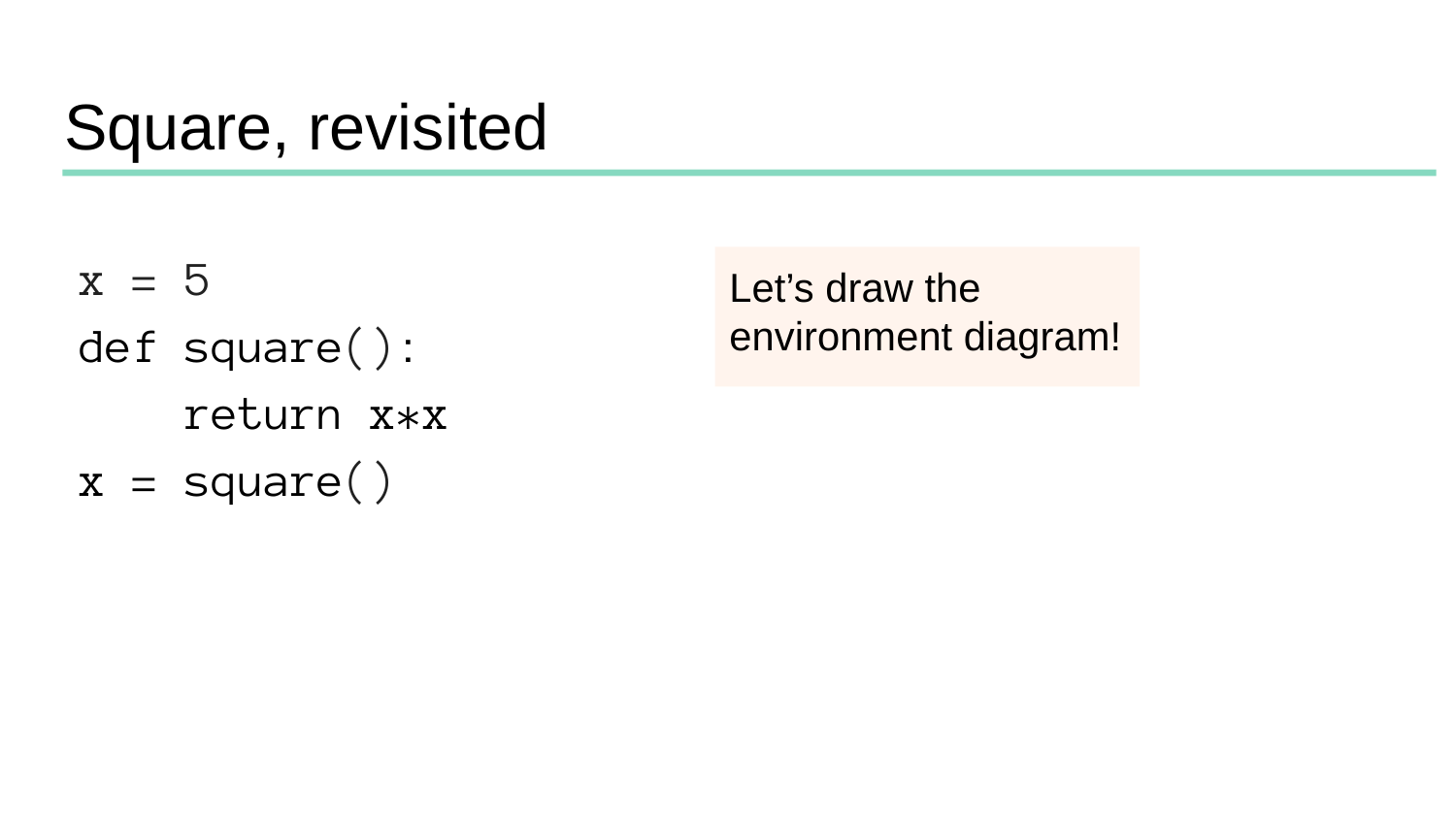

# Square, revisited
x = 5
def square():
    return x*x
x = square()

Let’s draw the environment diagram!